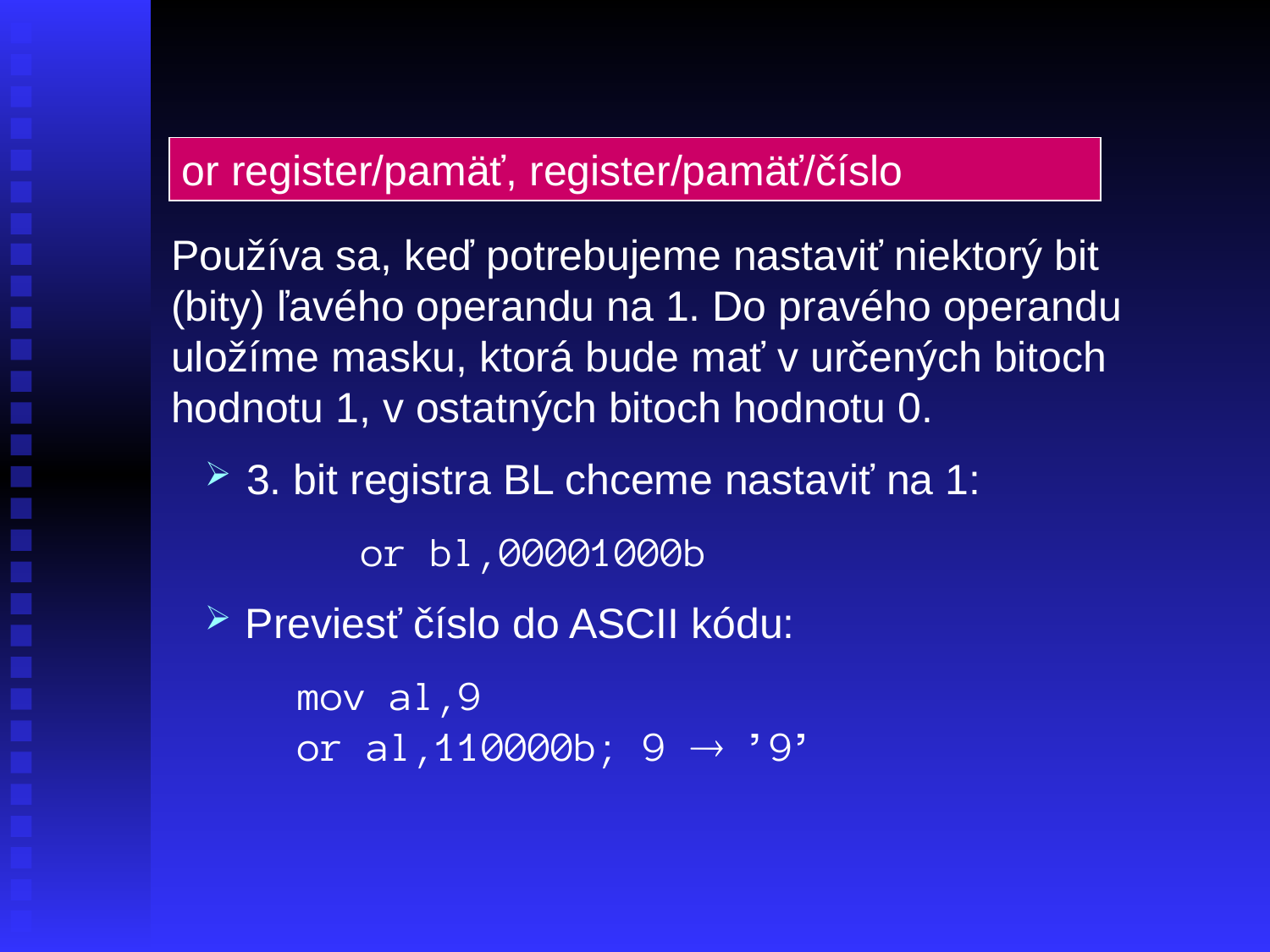

or register/pamäť, register/pamäť/číslo
Používa sa, keď potrebujeme nastaviť niektorý bit (bity) ľavého operandu na 1. Do pravého operandu uložíme masku, ktorá bude mať v určených bitoch hodnotu 1, v ostatných bitoch hodnotu 0.
 3. bit registra BL chceme nastaviť na 1:
	or bl,00001000b
 Previesť číslo do ASCII kódu:
mov al,9
or al,110000b; 9 → ’9’